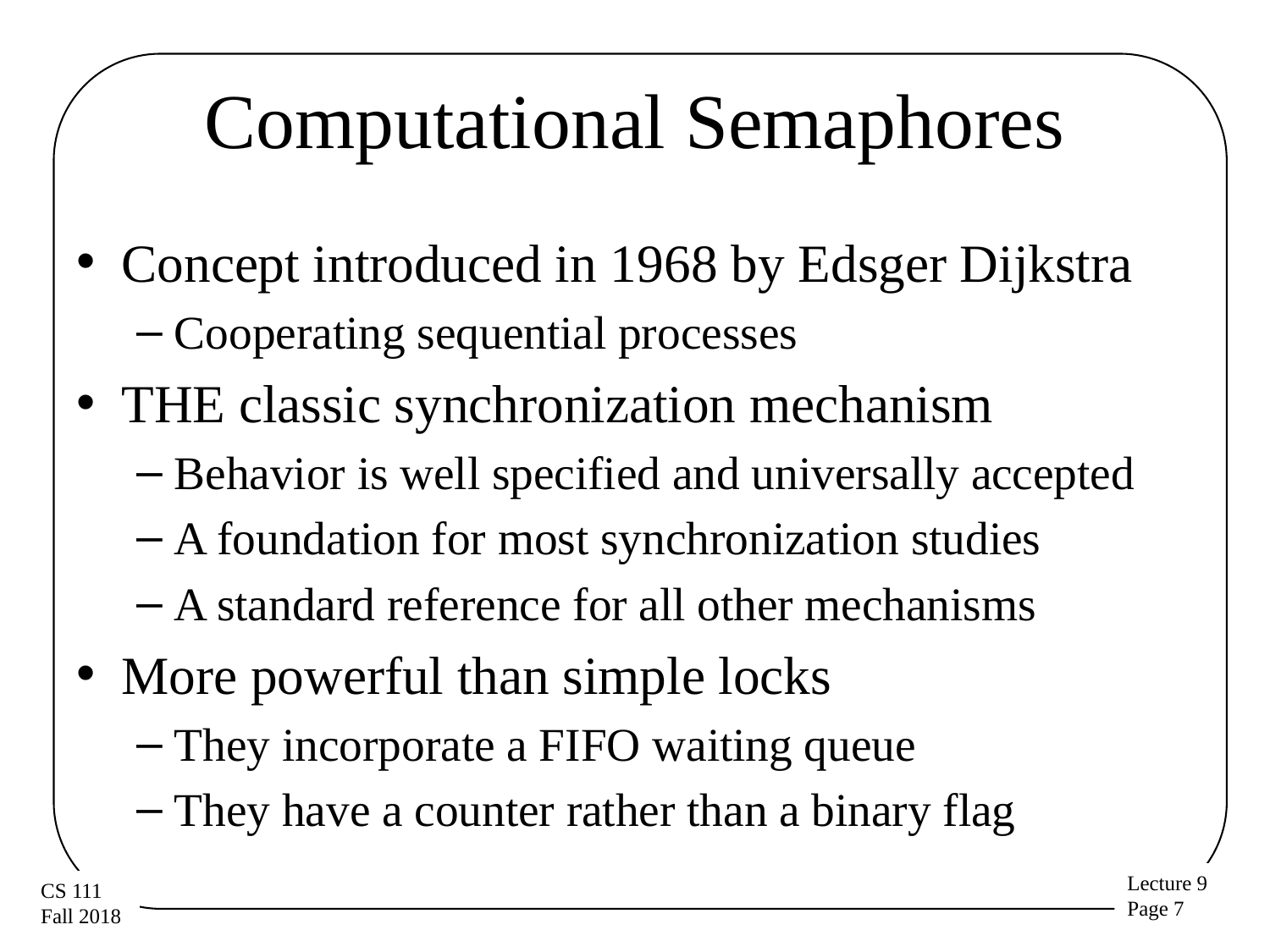

# Computational Semaphores
Concept introduced in 1968 by Edsger Dijkstra
Cooperating sequential processes
THE classic synchronization mechanism
Behavior is well specified and universally accepted
A foundation for most synchronization studies
A standard reference for all other mechanisms
More powerful than simple locks
They incorporate a FIFO waiting queue
They have a counter rather than a binary flag